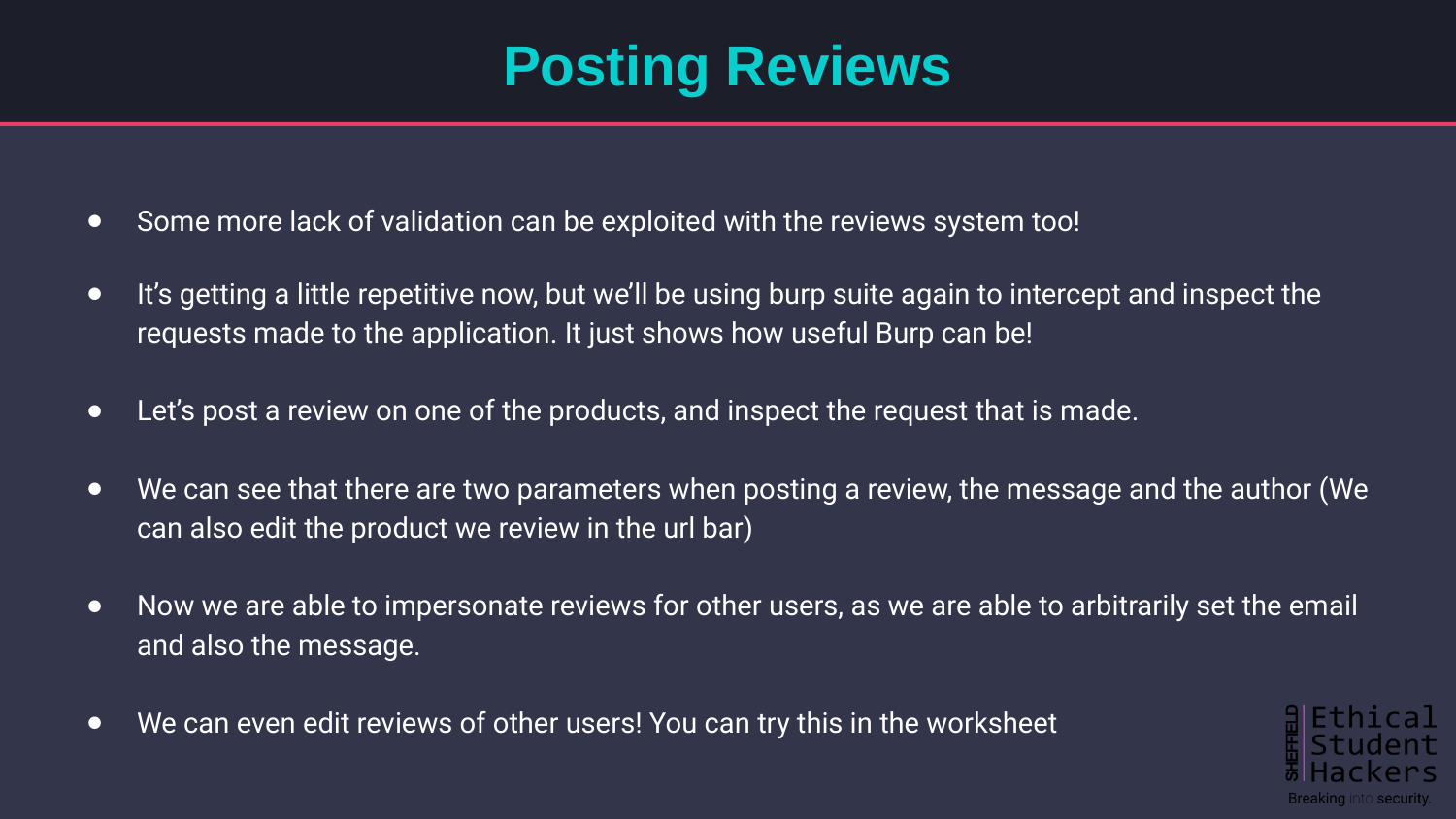

# Posting Reviews
Some more lack of validation can be exploited with the reviews system too!
It’s getting a little repetitive now, but we’ll be using burp suite again to intercept and inspect the requests made to the application. It just shows how useful Burp can be!
Let’s post a review on one of the products, and inspect the request that is made.
We can see that there are two parameters when posting a review, the message and the author (We can also edit the product we review in the url bar)
Now we are able to impersonate reviews for other users, as we are able to arbitrarily set the email and also the message.
We can even edit reviews of other users! You can try this in the worksheet